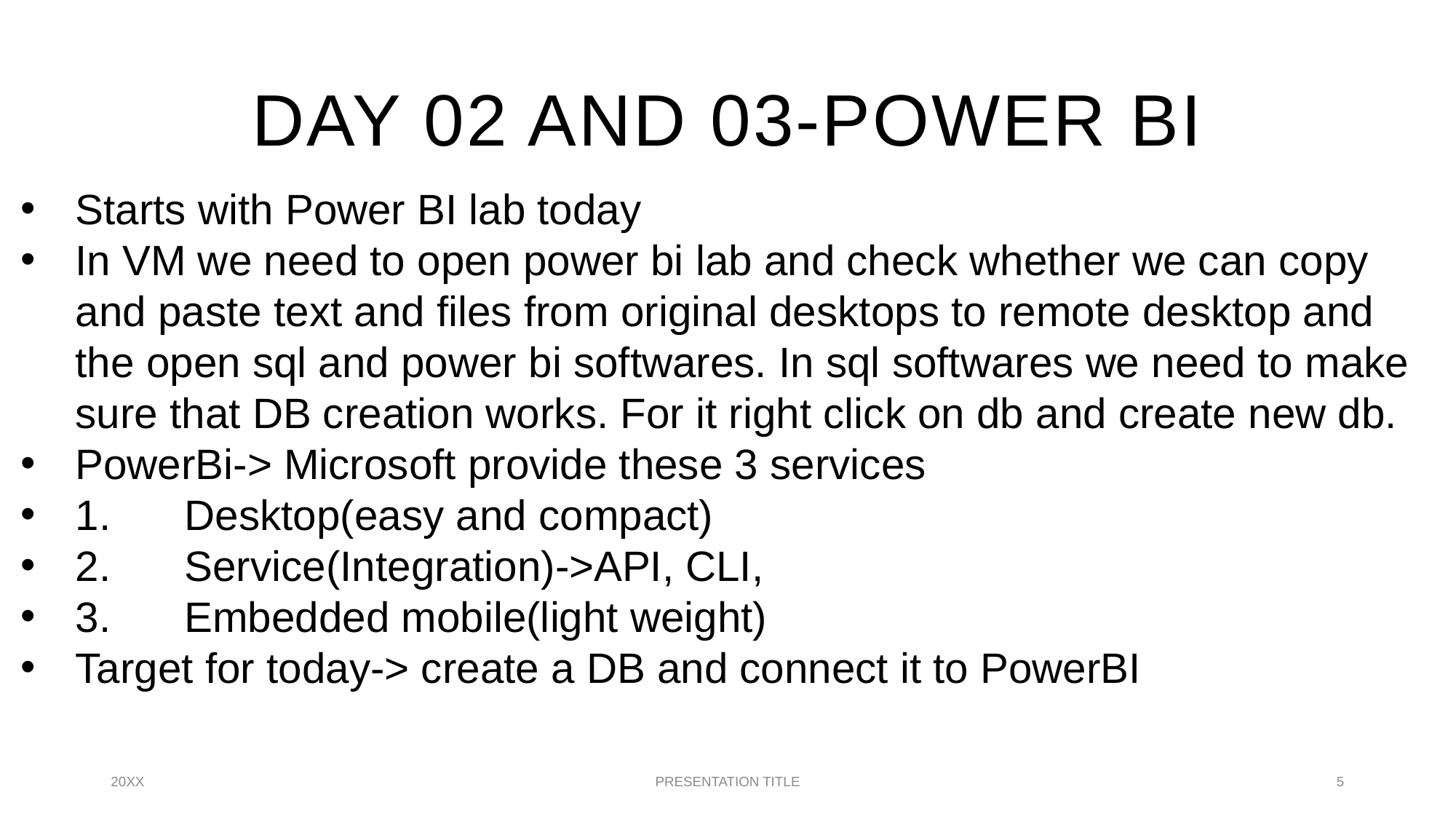

DAY 02 and 03-Power BI
Starts with Power BI lab today
In VM we need to open power bi lab and check whether we can copy and paste text and files from original desktops to remote desktop and the open sql and power bi softwares. In sql softwares we need to make sure that DB creation works. For it right click on db and create new db.
PowerBi-> Microsoft provide these 3 services
1.	Desktop(easy and compact)
2.	Service(Integration)->API, CLI,
3.	Embedded mobile(light weight)
Target for today-> create a DB and connect it to PowerBI

20XX
PRESENTATION TITLE
5